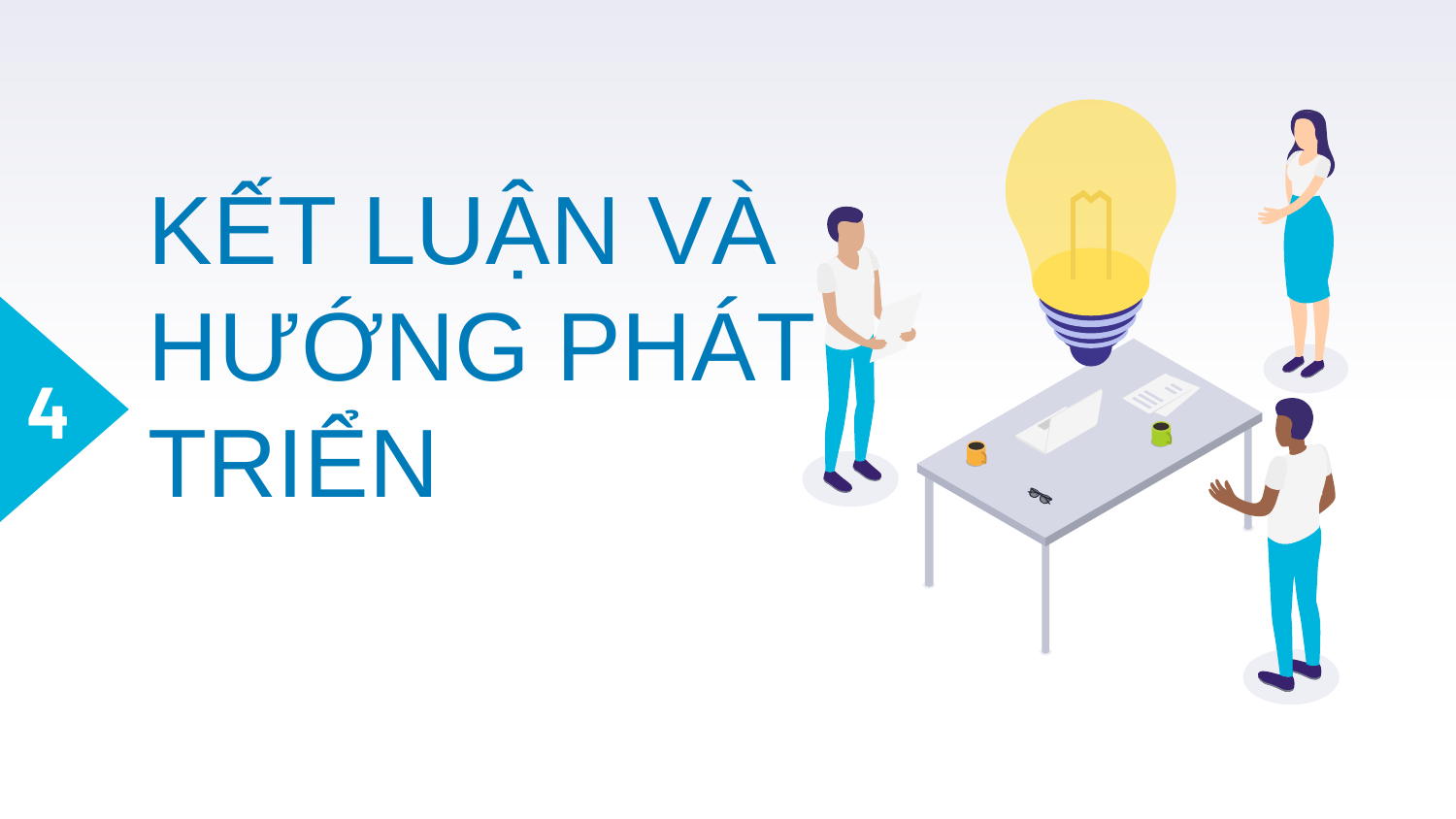

4
# KẾT LUẬN VÀ HƯỚNG PHÁT TRIỂN